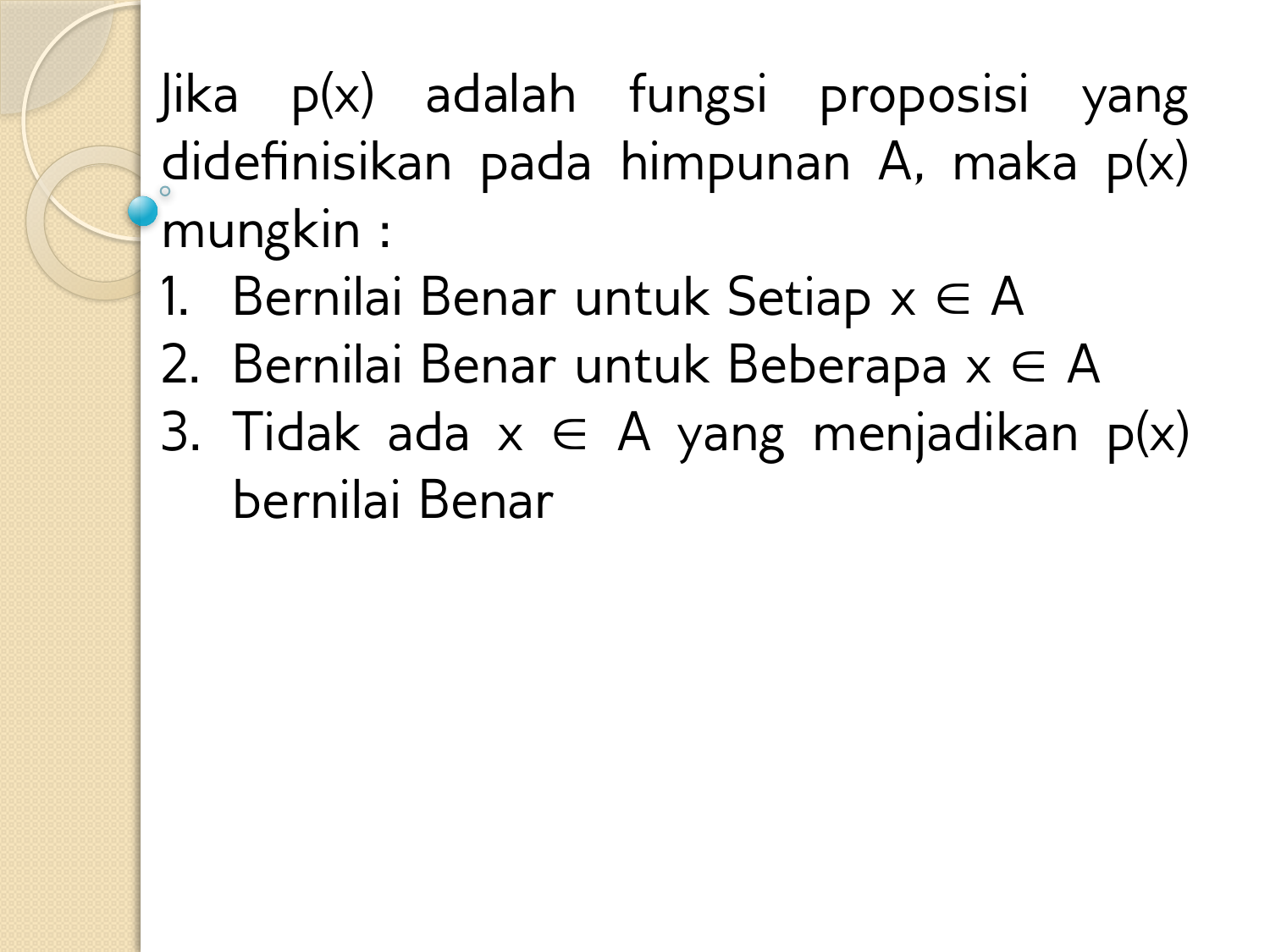

Jika p(x) adalah fungsi proposisi yang didefinisikan pada himpunan A, maka p(x) mungkin :
Bernilai Benar untuk Setiap x ∈ A
Bernilai Benar untuk Beberapa x ∈ A
Tidak ada x ∈ A yang menjadikan p(x) bernilai Benar